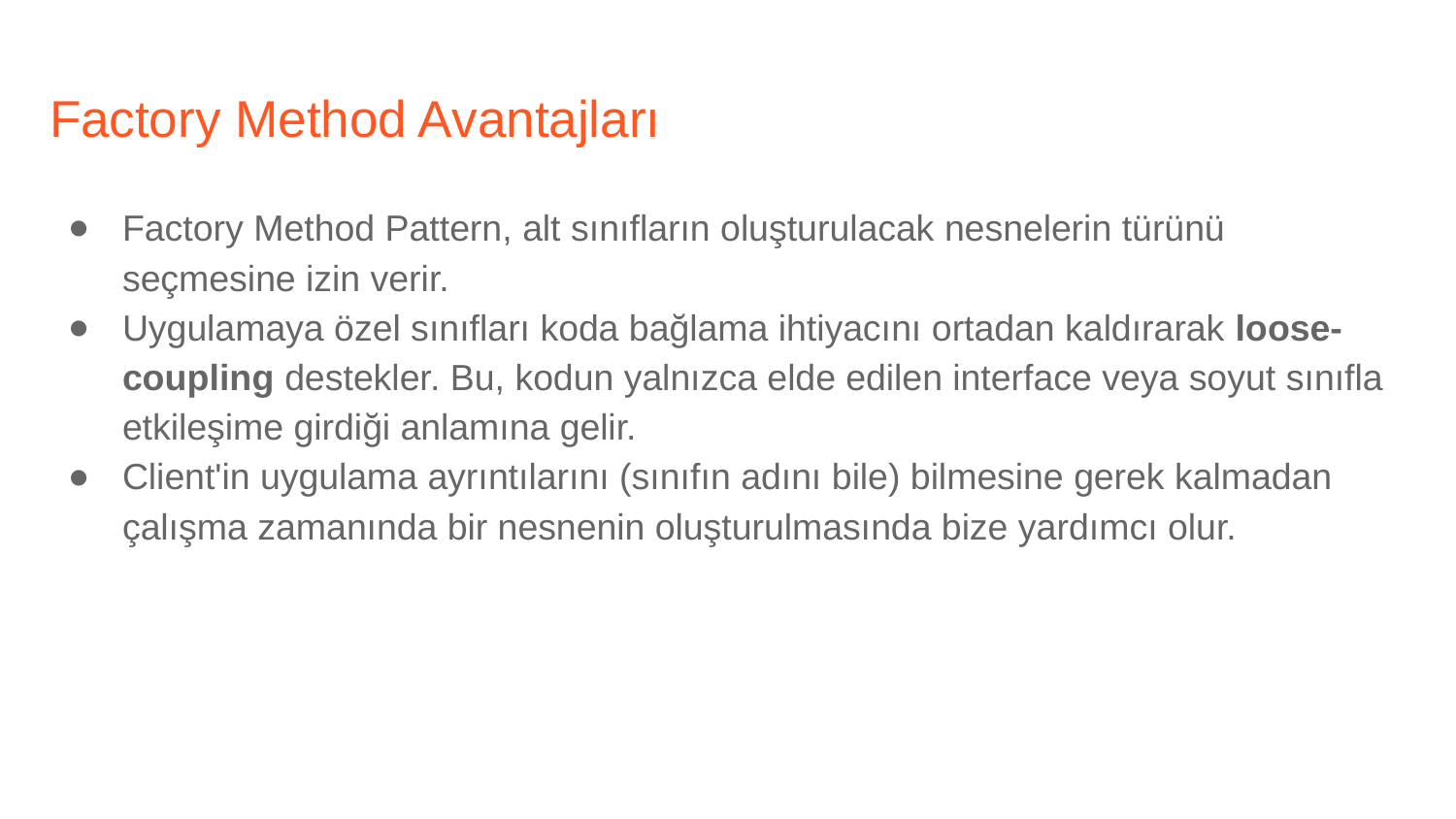

# Factory Method Avantajları
Factory Method Pattern, alt sınıfların oluşturulacak nesnelerin türünü seçmesine izin verir.
Uygulamaya özel sınıfları koda bağlama ihtiyacını ortadan kaldırarak loose-coupling destekler. Bu, kodun yalnızca elde edilen interface veya soyut sınıfla etkileşime girdiği anlamına gelir.
Client'in uygulama ayrıntılarını (sınıfın adını bile) bilmesine gerek kalmadan çalışma zamanında bir nesnenin oluşturulmasında bize yardımcı olur.